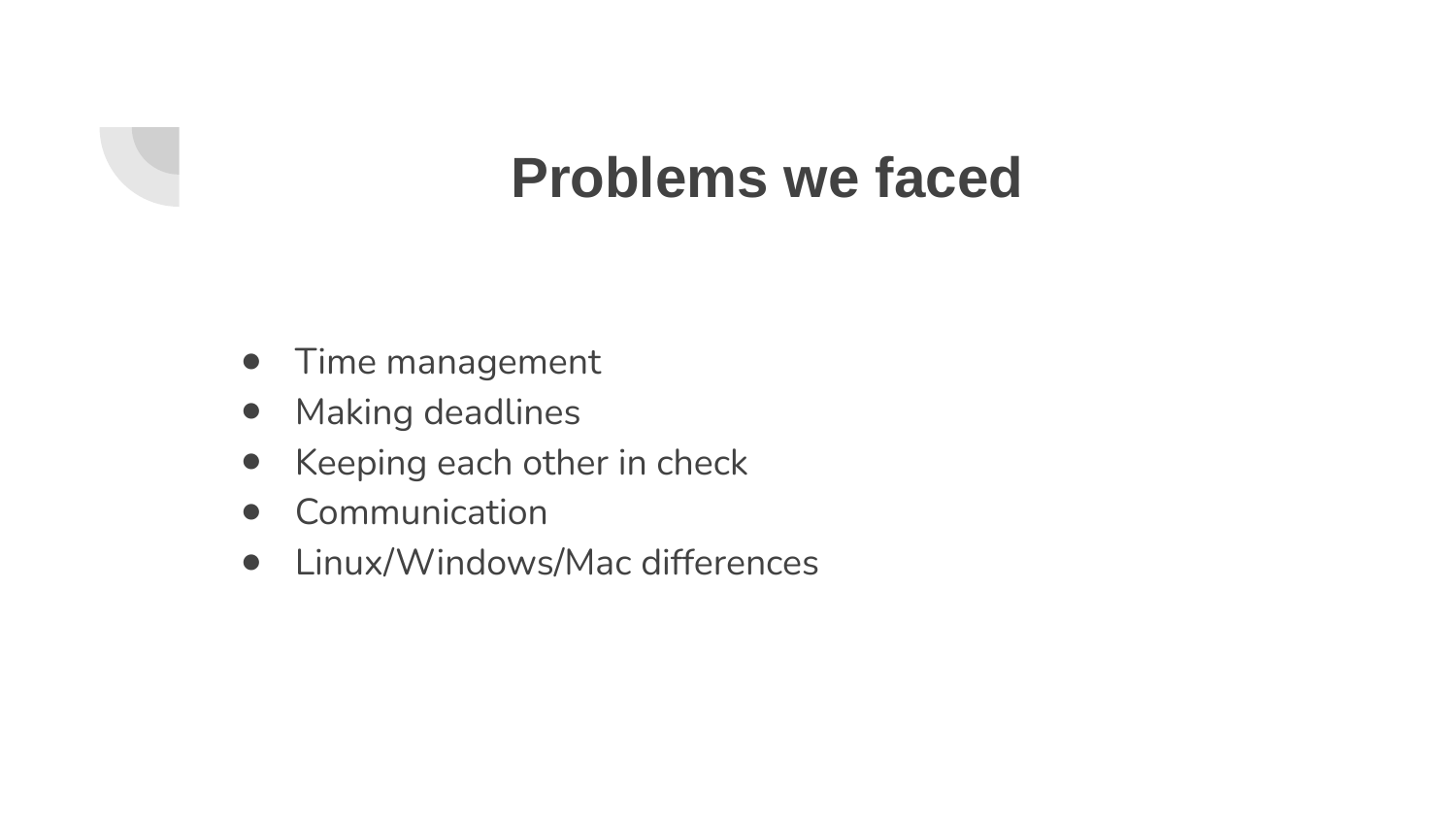

# Problems we faced
Time management
Making deadlines
Keeping each other in check
Communication
Linux/Windows/Mac differences